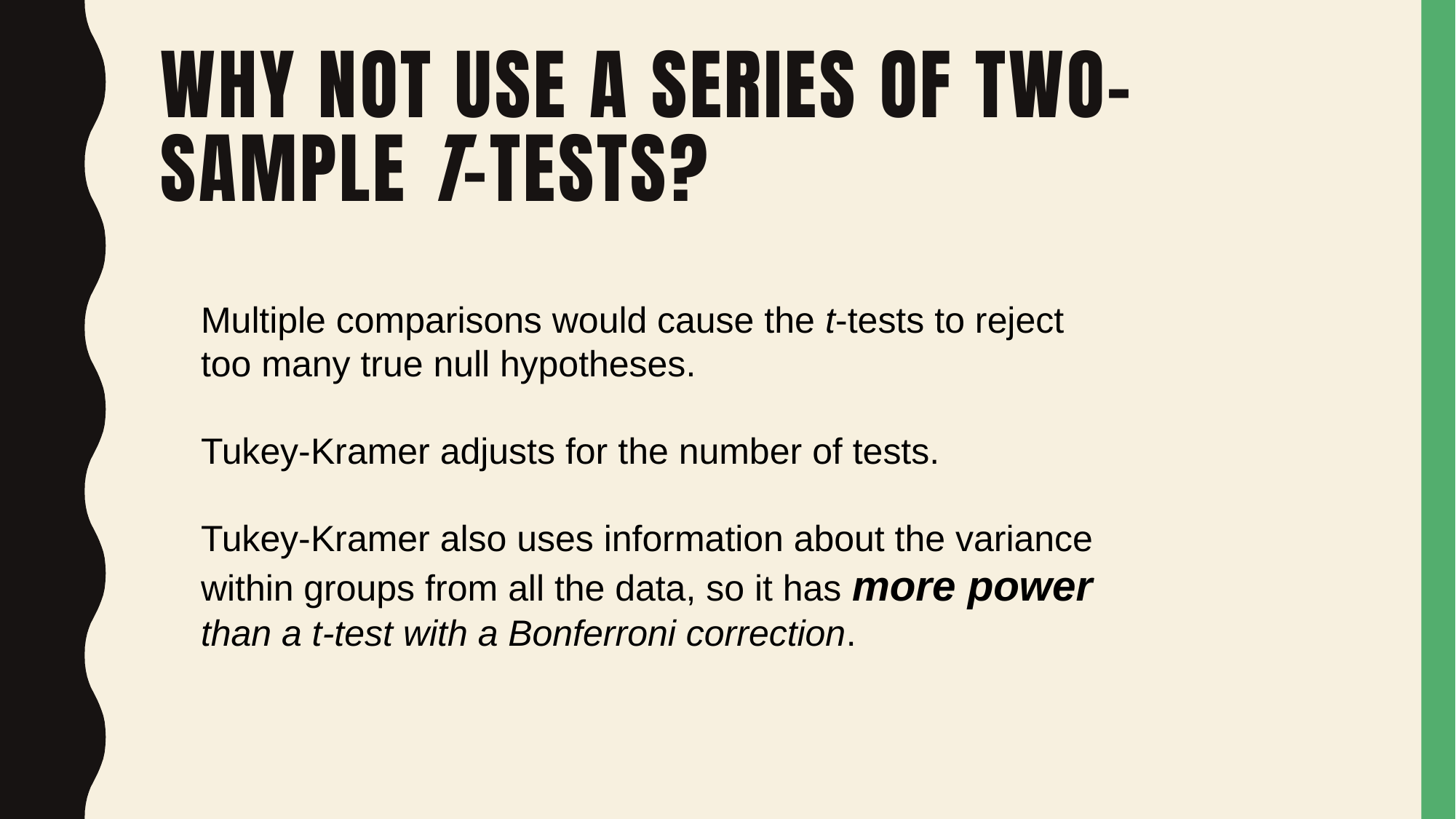

# Why not use a series of two-sample t-tests?
Multiple comparisons would cause the t-tests to reject too many true null hypotheses.

Tukey-Kramer adjusts for the number of tests.

Tukey-Kramer also uses information about the variance within groups from all the data, so it has more power than a t-test with a Bonferroni correction.